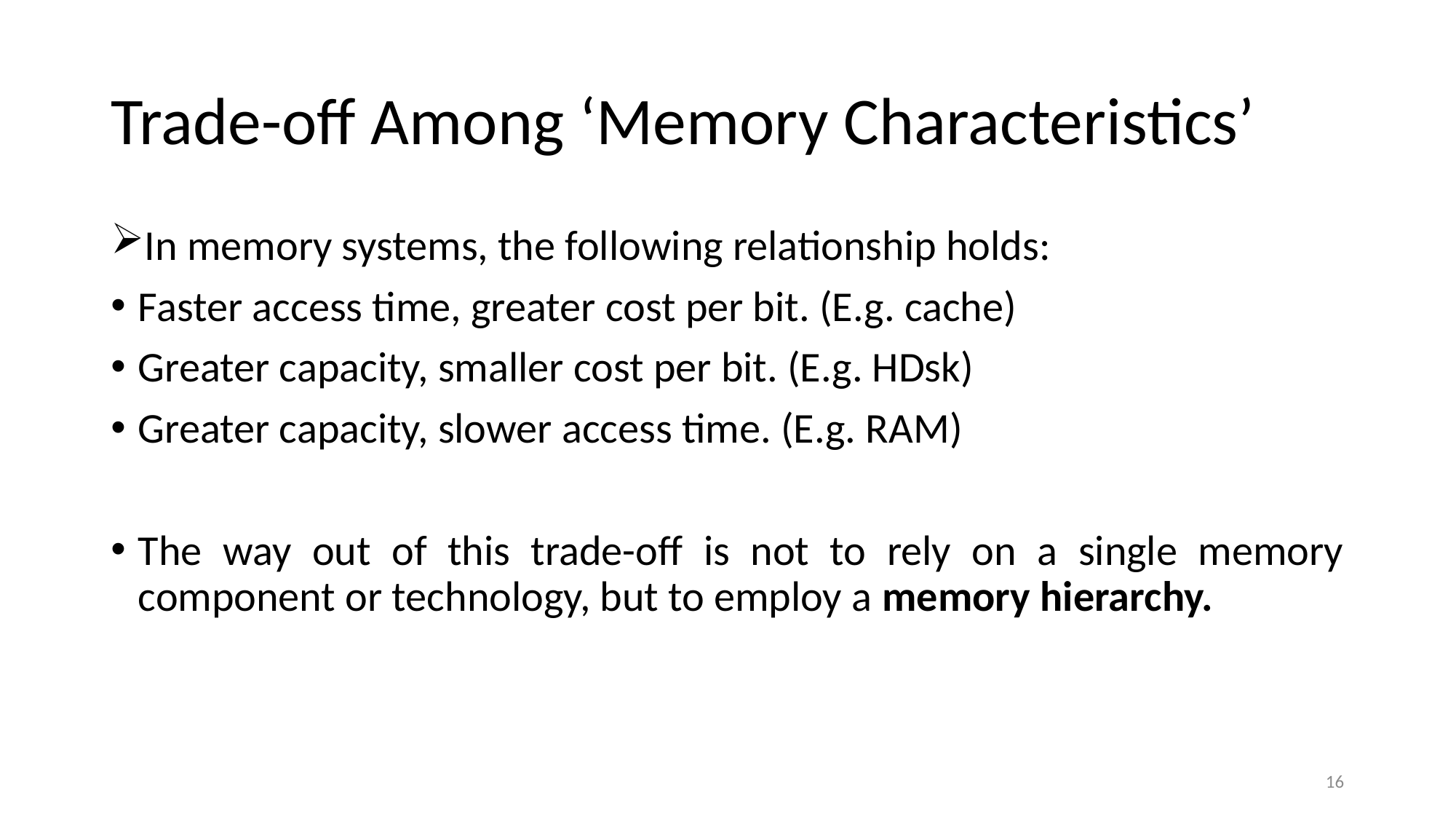

# Trade-off Among ‘Memory Characteristics’
In memory systems, the following relationship holds:
Faster access time, greater cost per bit. (E.g. cache)
Greater capacity, smaller cost per bit. (E.g. HDsk)
Greater capacity, slower access time. (E.g. RAM)

The way out of this trade-off is not to rely on a single memory component or technology, but to employ a memory hierarchy.
16